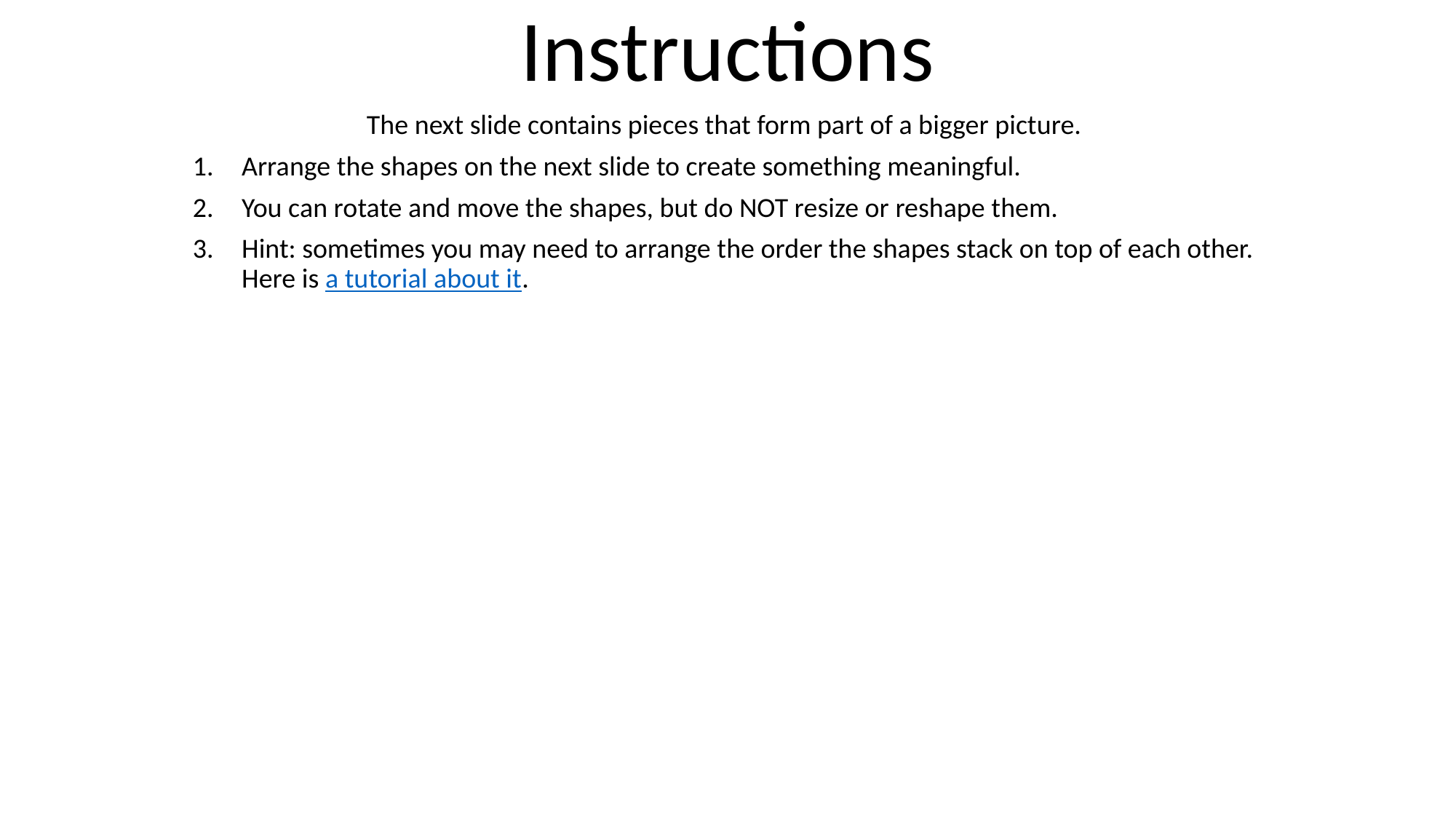

# Instructions
The next slide contains pieces that form part of a bigger picture.
Arrange the shapes on the next slide to create something meaningful.
You can rotate and move the shapes, but do NOT resize or reshape them.
Hint: sometimes you may need to arrange the order the shapes stack on top of each other. Here is a tutorial about it.